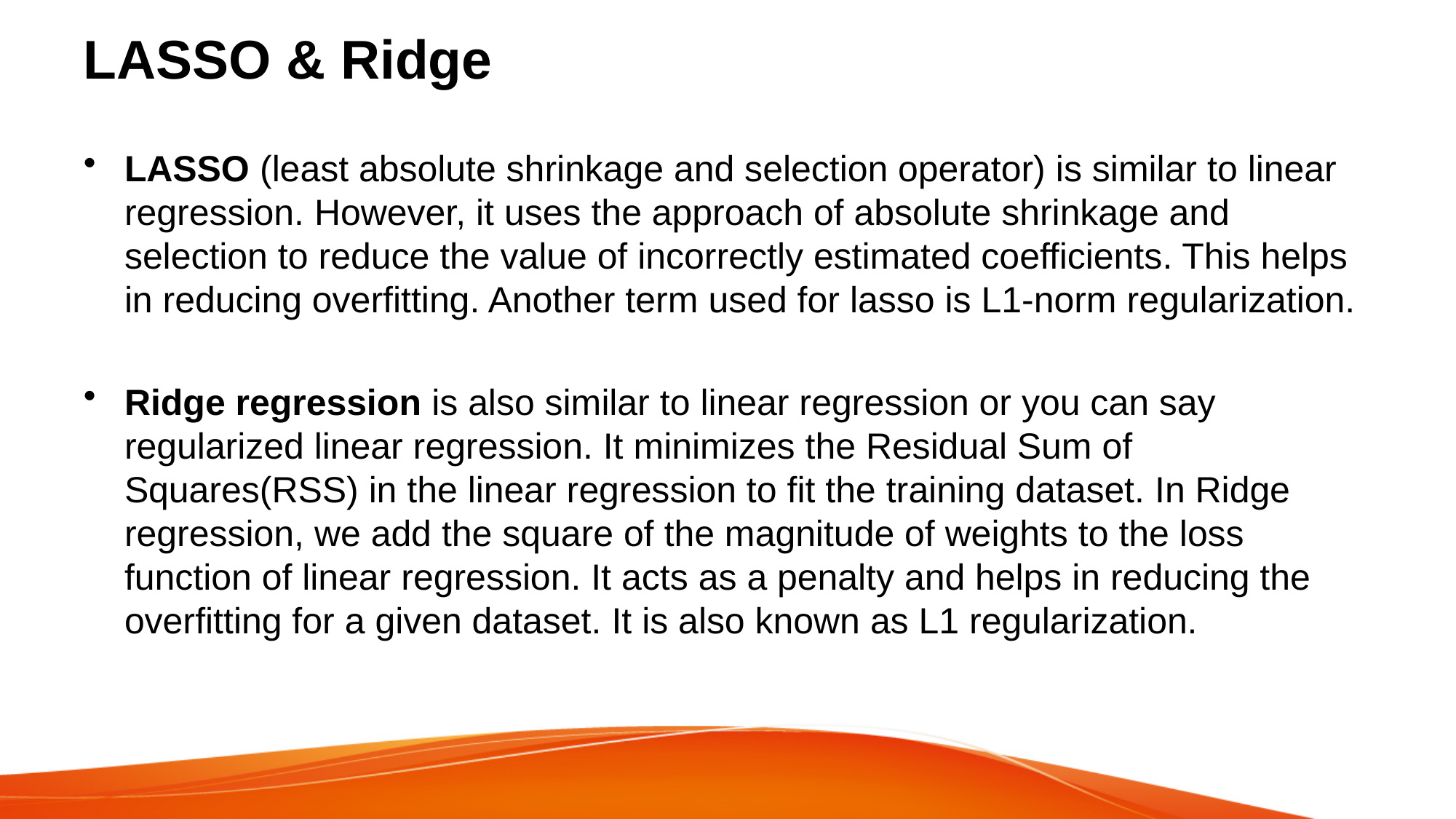

# LASSO & Ridge
LASSO (least absolute shrinkage and selection operator) is similar to linear regression. However, it uses the approach of absolute shrinkage and selection to reduce the value of incorrectly estimated coefficients. This helps in reducing overfitting. Another term used for lasso is L1-norm regularization.

Ridge regression is also similar to linear regression or you can say regularized linear regression. It minimizes the Residual Sum of Squares(RSS) in the linear regression to fit the training dataset. In Ridge regression, we add the square of the magnitude of weights to the loss function of linear regression. It acts as a penalty and helps in reducing the overfitting for a given dataset. It is also known as L1 regularization.